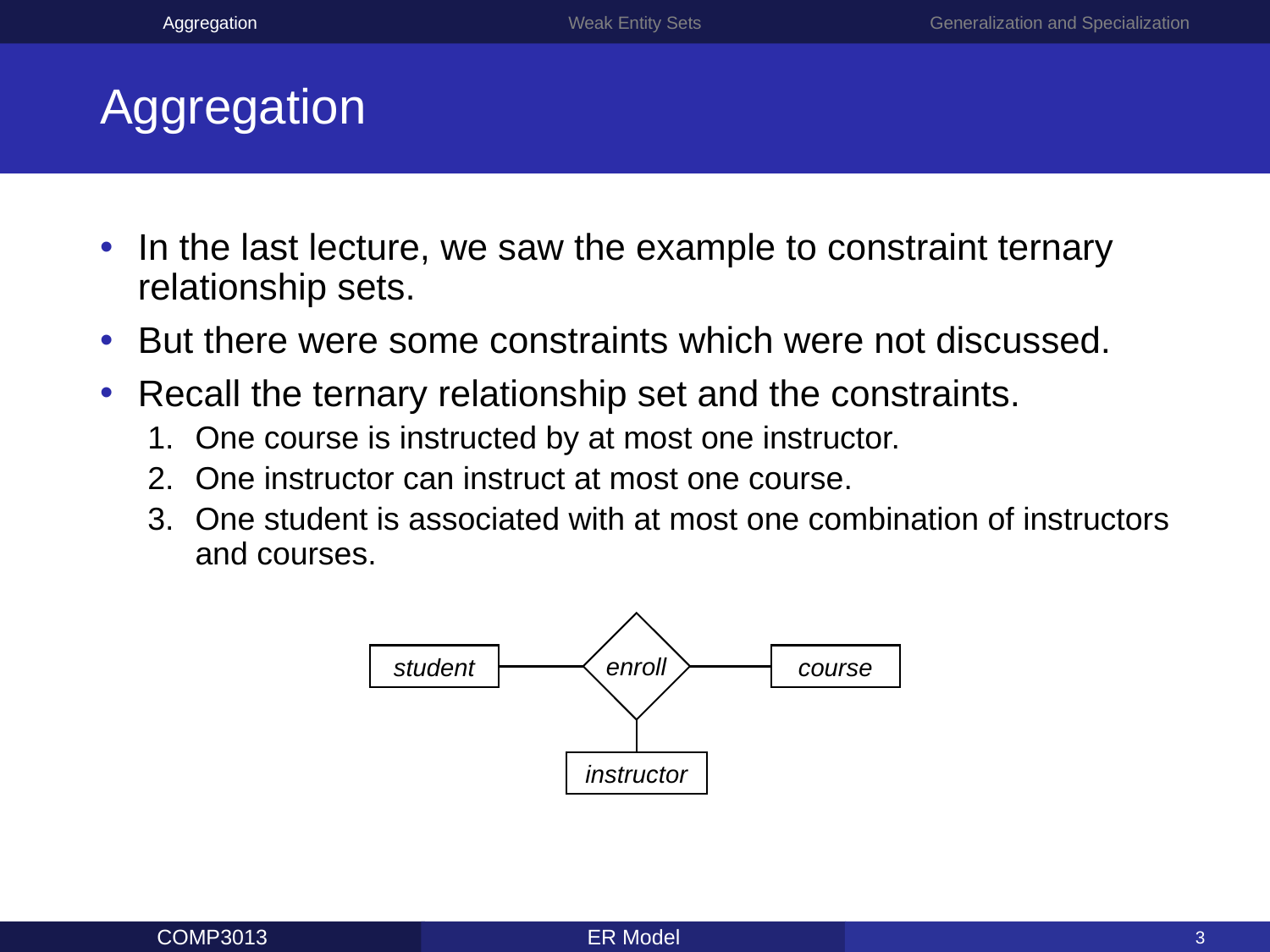

Aggregation
Weak Entity Sets
Generalization and Specialization
# Aggregation
In the last lecture, we saw the example to constraint ternary relationship sets.
But there were some constraints which were not discussed.
Recall the ternary relationship set and the constraints.
One course is instructed by at most one instructor.
One instructor can instruct at most one course.
One student is associated with at most one combination of instructors and courses.

enroll
student
course
instructor